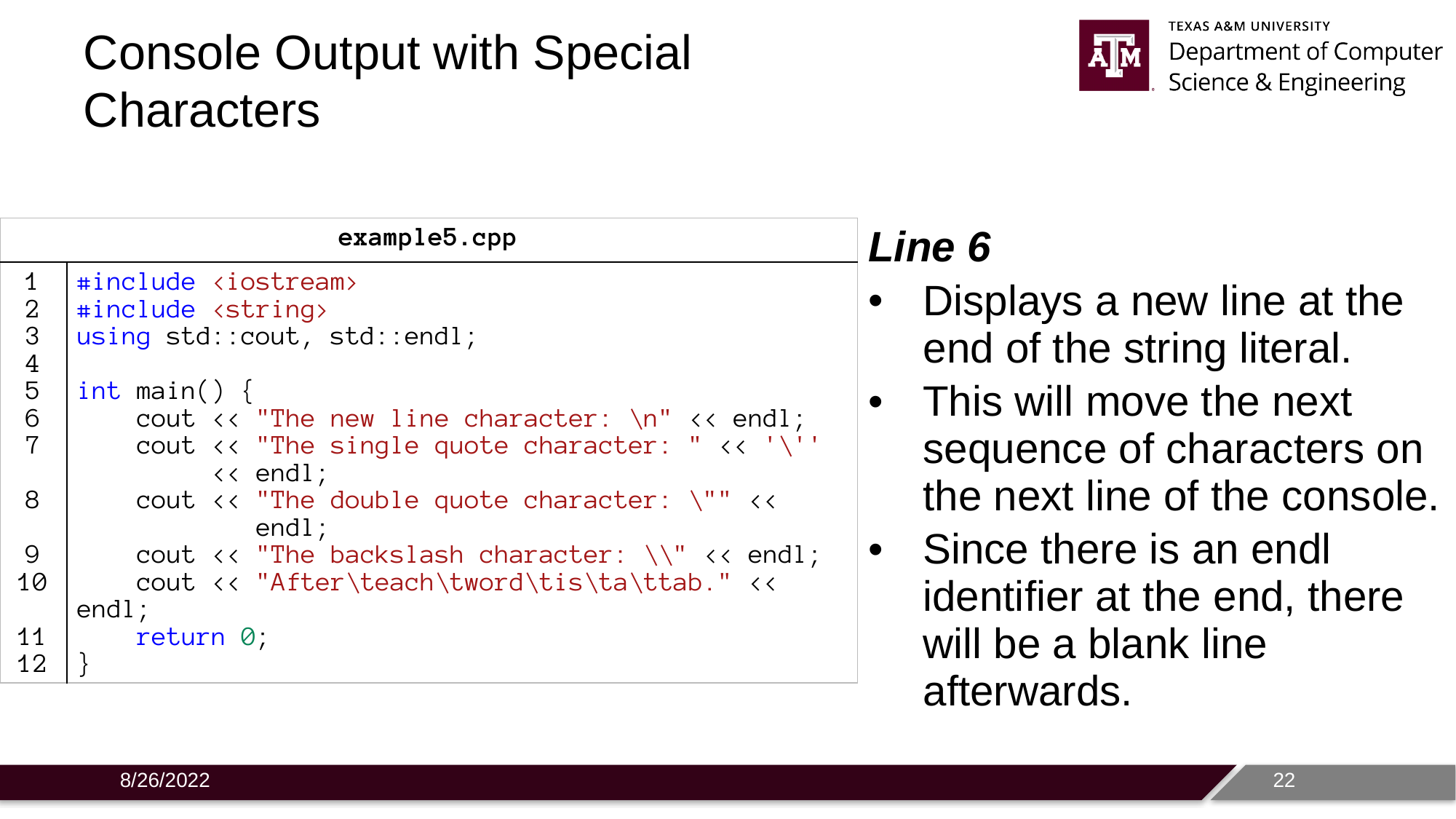

# Console Output with Special Characters
Line 6
Displays a new line at the end of the string literal.
This will move the next sequence of characters on the next line of the console.
Since there is an endl identifier at the end, there will be a blank line afterwards.
| example5.cpp |  |
| --- | --- |
| 1 2 3 4 5 6 7 8 9 10 11 12 | #include <iostream> #include <string> using std::cout, std::endl;   int main() {     cout << "The new line character: \n" << endl;     cout << "The single quote character: " << '\'' << endl;     cout << "The double quote character: \"" << endl;     cout << "The backslash character: \\" << endl;     cout << "After\teach\tword\tis\ta\ttab." << endl;     return 0; } |